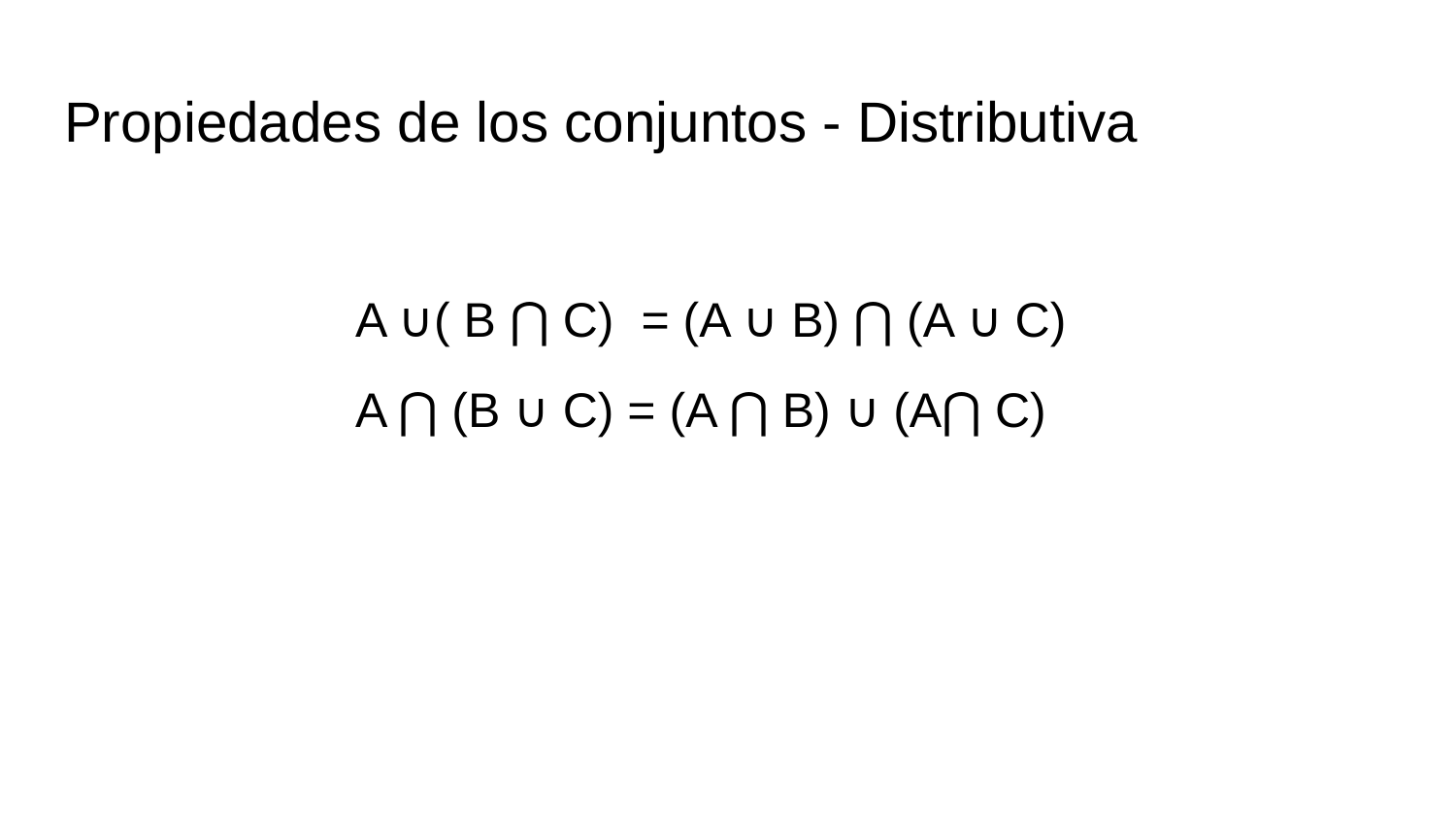

# Propiedades de los conjuntos - Distributiva

A ∪( B ⋂ C)  = (A ∪ B) ⋂ (A ∪ C)
A ⋂ (B ∪ C) = (A ⋂ B) ∪ (A⋂ C)